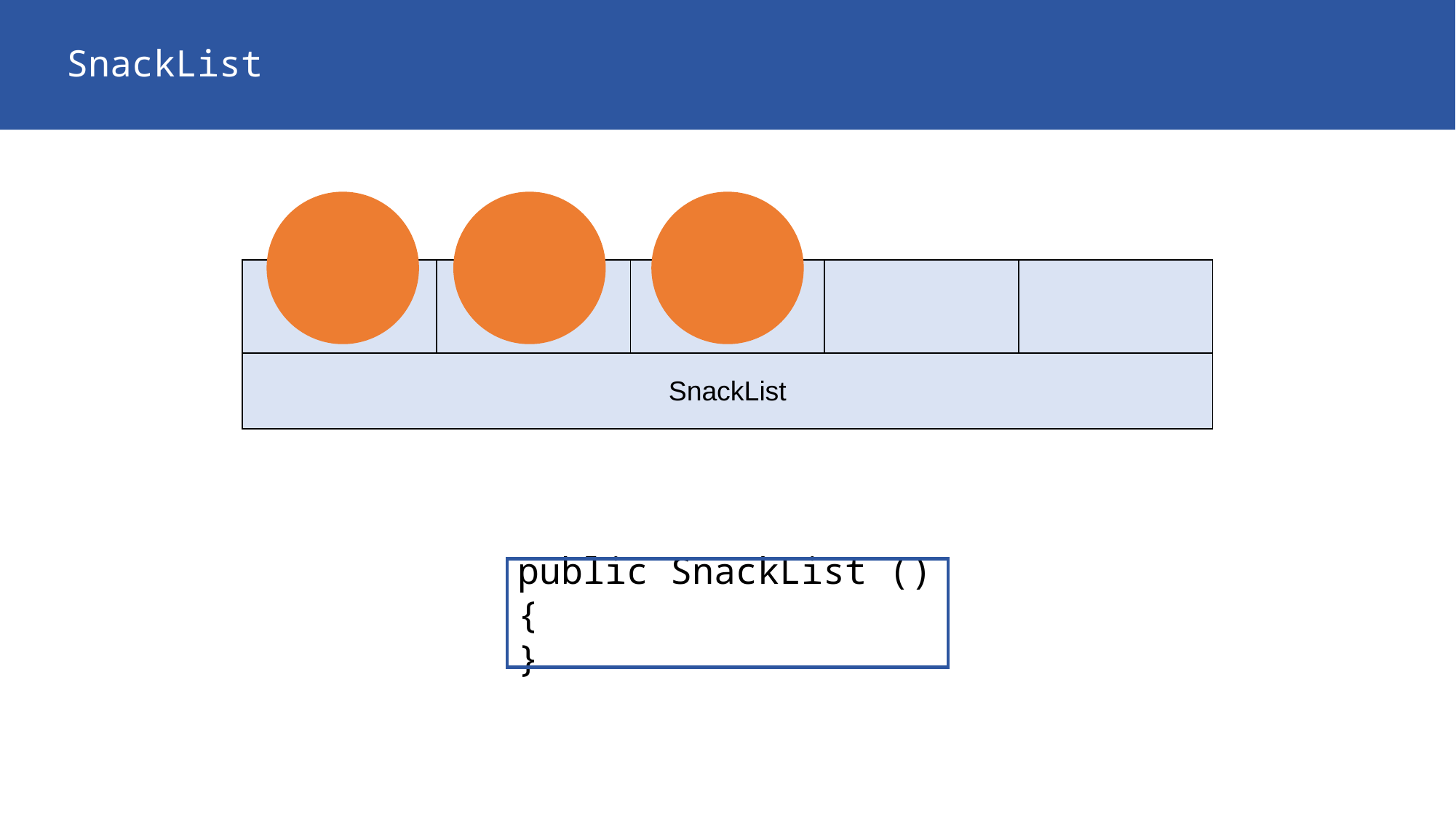

SnackList

|  |  |  |  |  |
| --- | --- | --- | --- | --- |
| SnackList |  |  |  |  |

public SnackList () {
}